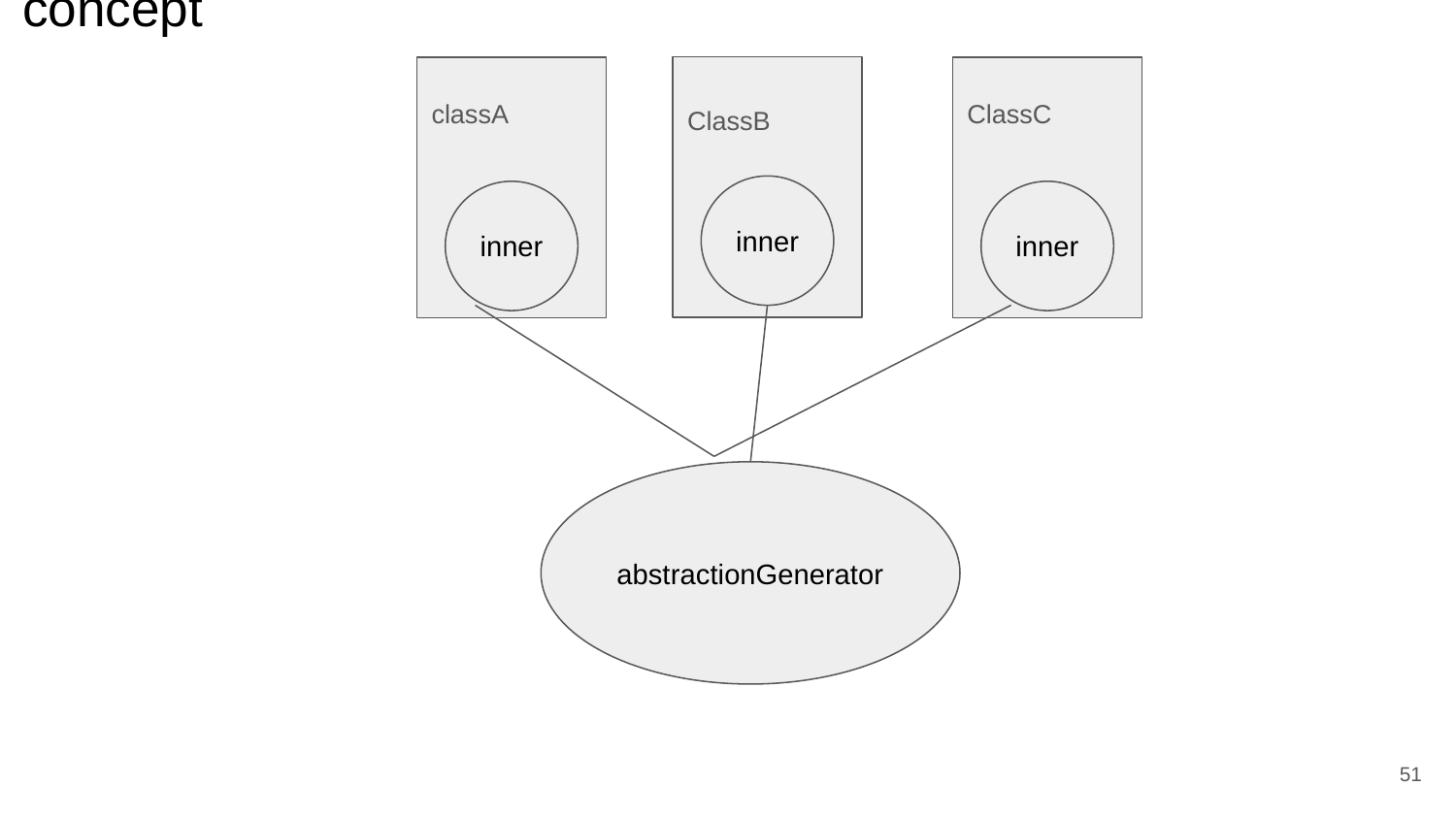

# concept

classA
ClassC
ClassB
inner
inner
inner
abstractionGenerator
51